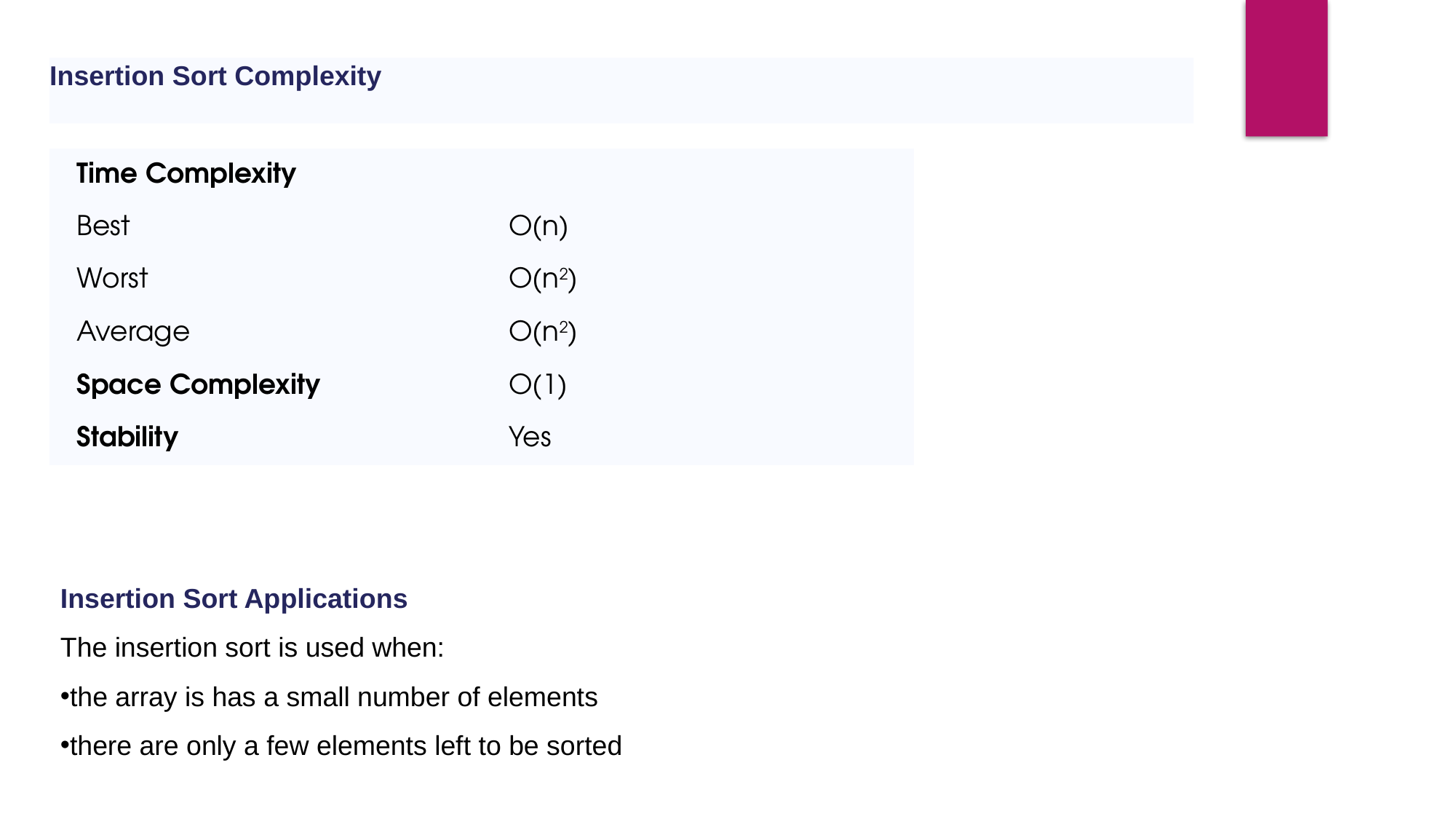

Insertion Sort Complexity

| Time Complexity |  |
| --- | --- |
| Best | O(n) |
| Worst | O(n2) |
| Average | O(n2) |
| Space Complexity | O(1) |
| Stability | Yes |
Insertion Sort Applications
The insertion sort is used when:
the array is has a small number of elements
there are only a few elements left to be sorted